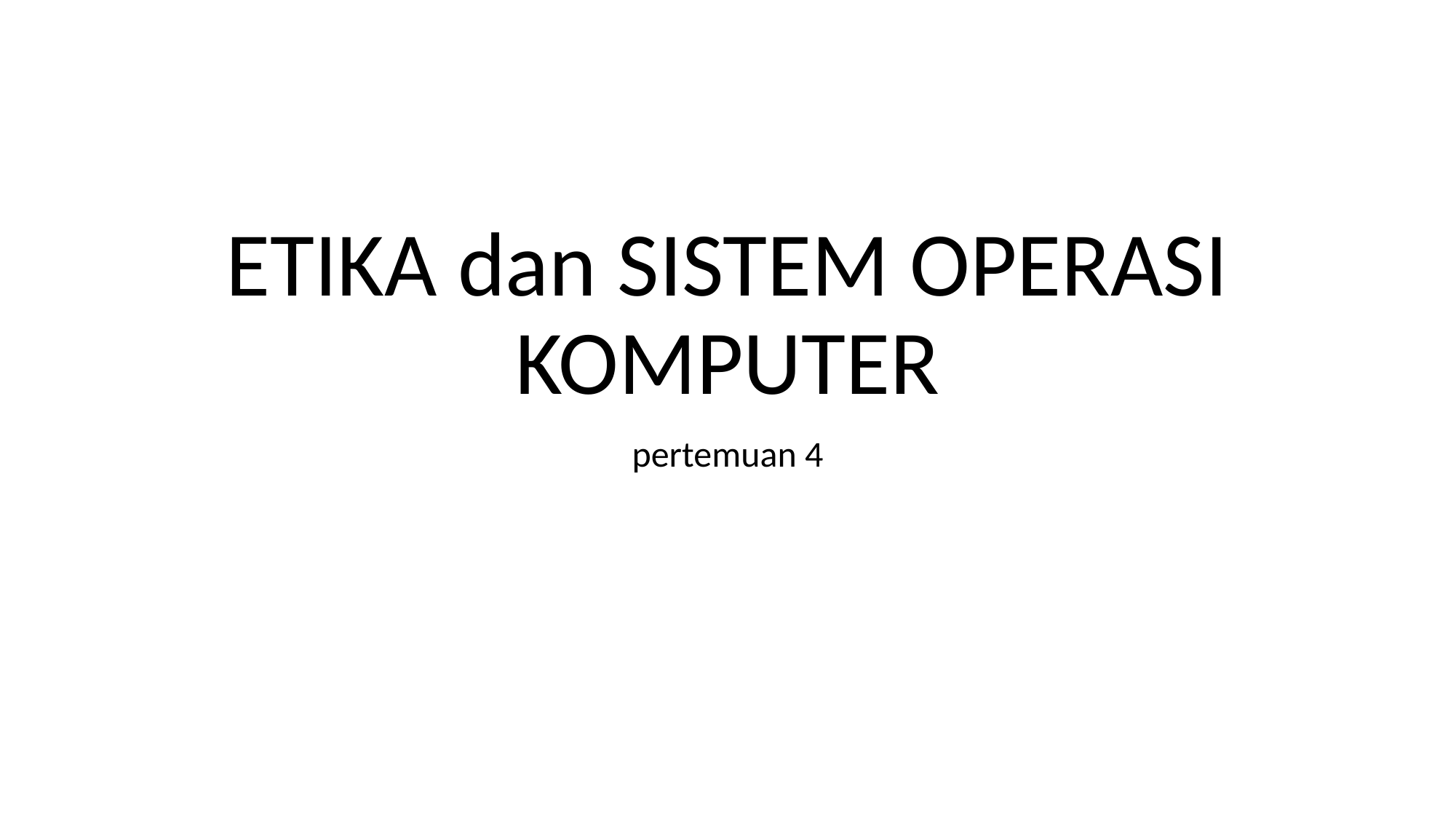

# ETIKA dan SISTEM OPERASI KOMPUTER
pertemuan 4